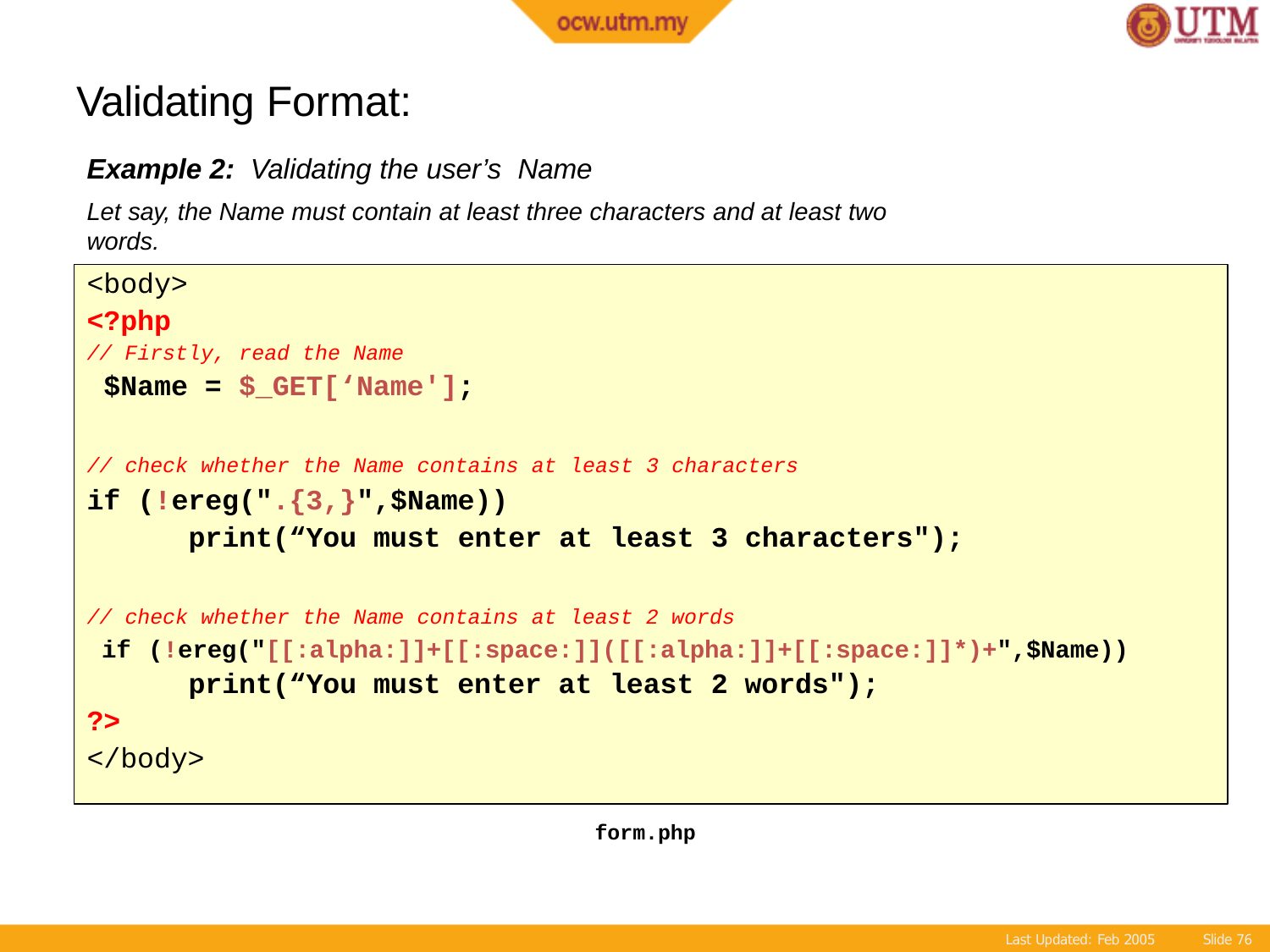

# Validating Format:
Example 2: Validating the user’s Name
Let say, the Name must contain at least three characters and at least two words.

<body>
<?php
// Firstly, read the Name
$Name = $_GET[‘Name'];

// check whether the Name contains at least 3 characters
if (!ereg(".{3,}",$Name))
print(“You must enter at least 3 characters");

// check whether the Name contains at least 2 words
if (!ereg("[[:alpha:]]+[[:space:]]([[:alpha:]]+[[:space:]]*)+",$Name))
print(“You must enter at least 2 words");
?>
</body>
form.php
Last Updated: Feb 2005
Slide 76